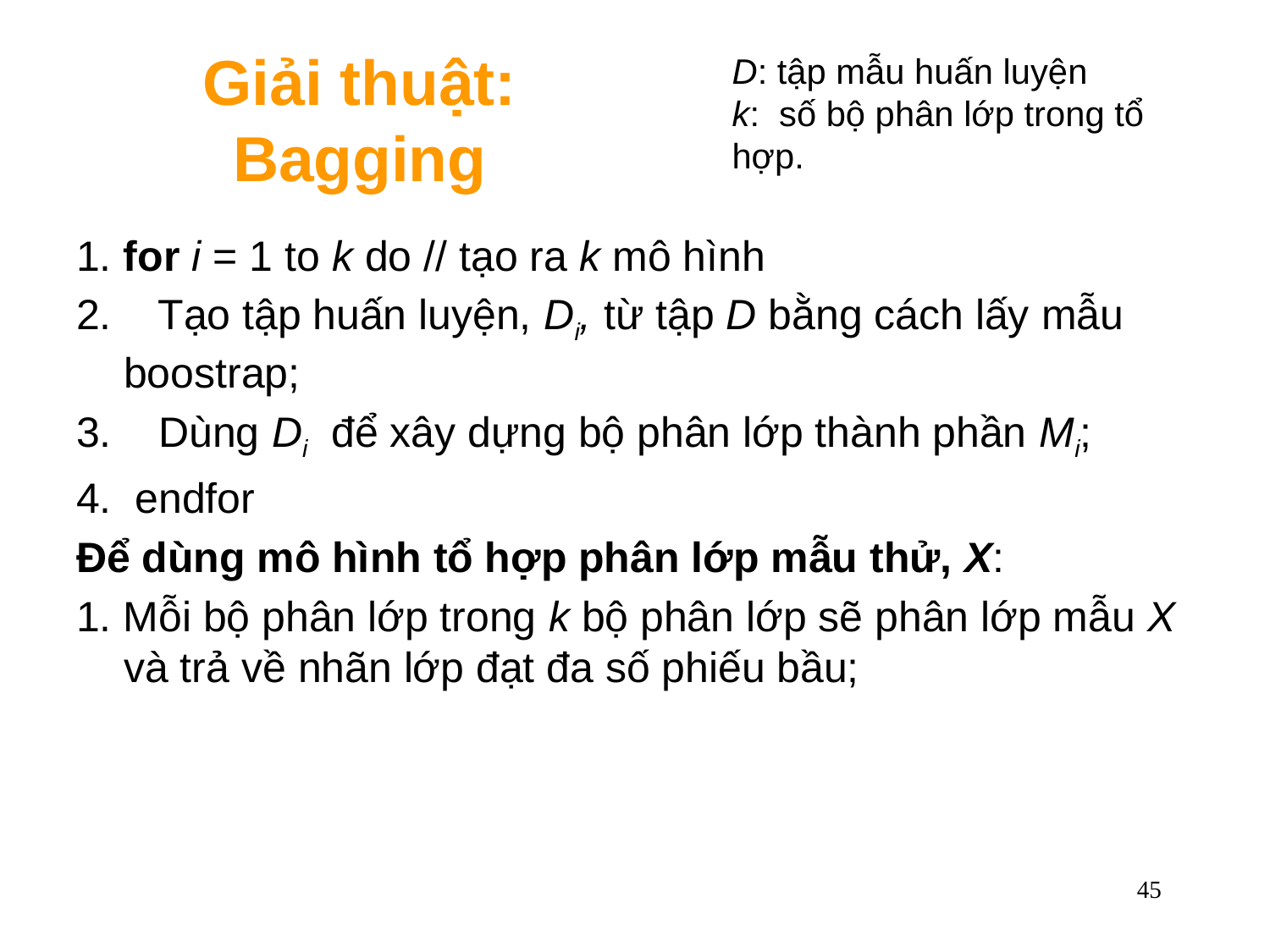

# Giải thuật: Bagging
D: tập mẫu huấn luyện
k:  số bộ phân lớp trong tổ hợp.

1. for i = 1 to k do // tạo ra k mô hình
2.    Tạo tập huấn luyện, Di, từ tập D bằng cách lấy mẫu boostrap;
3.    Dùng Di  để xây dựng bộ phân lớp thành phần Mi;
4.  endfor
Để dùng mô hình tổ hợp phân lớp mẫu thử, X:
1. Mỗi bộ phân lớp trong k bộ phân lớp sẽ phân lớp mẫu X và trả về nhãn lớp đạt đa số phiếu bầu;

45